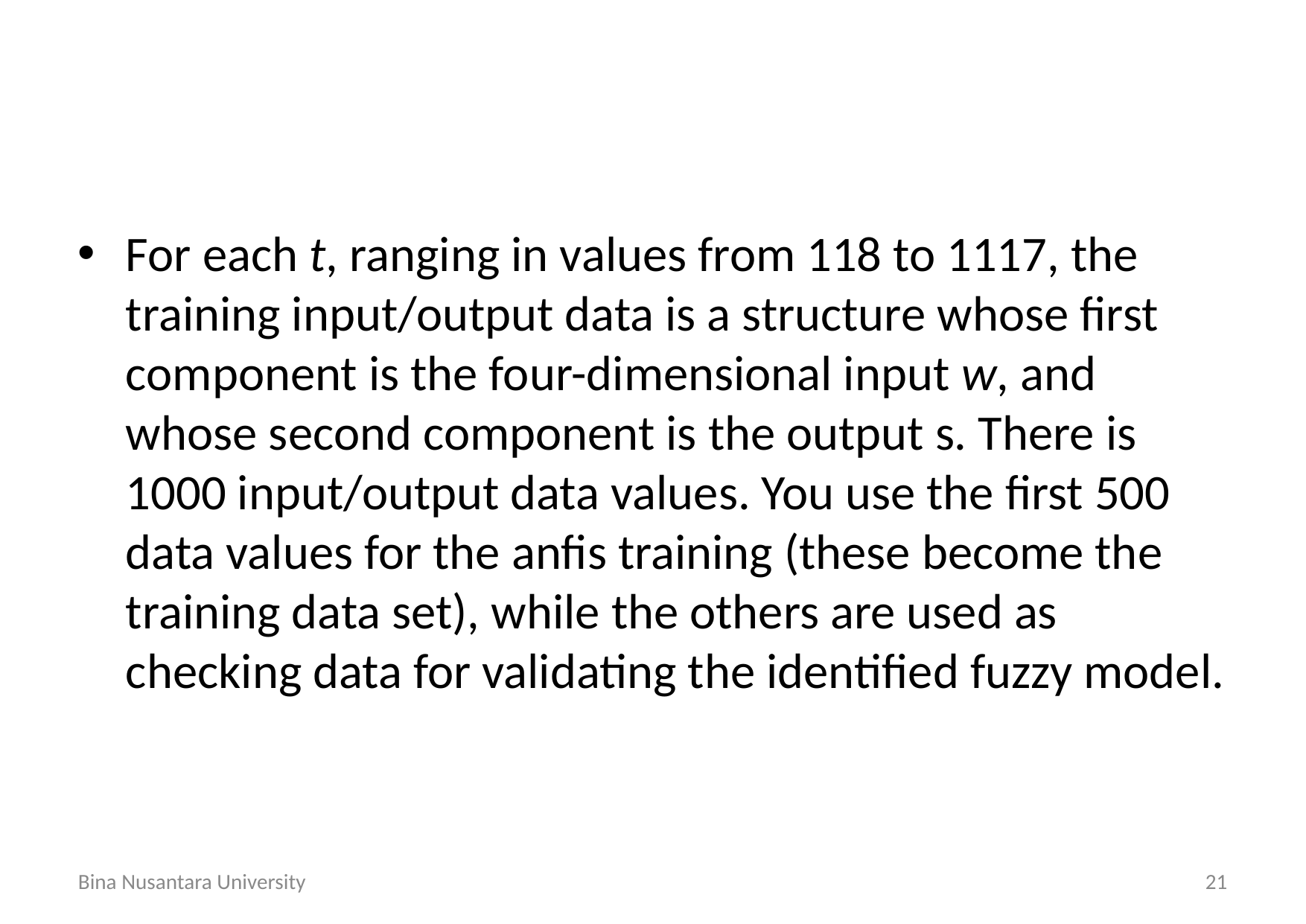

#
For each t, ranging in values from 118 to 1117, the training input/output data is a structure whose first component is the four-dimensional input w, and whose second component is the output s. There is 1000 input/output data values. You use the first 500 data values for the anfis training (these become the training data set), while the others are used as checking data for validating the identified fuzzy model.
Bina Nusantara University
21